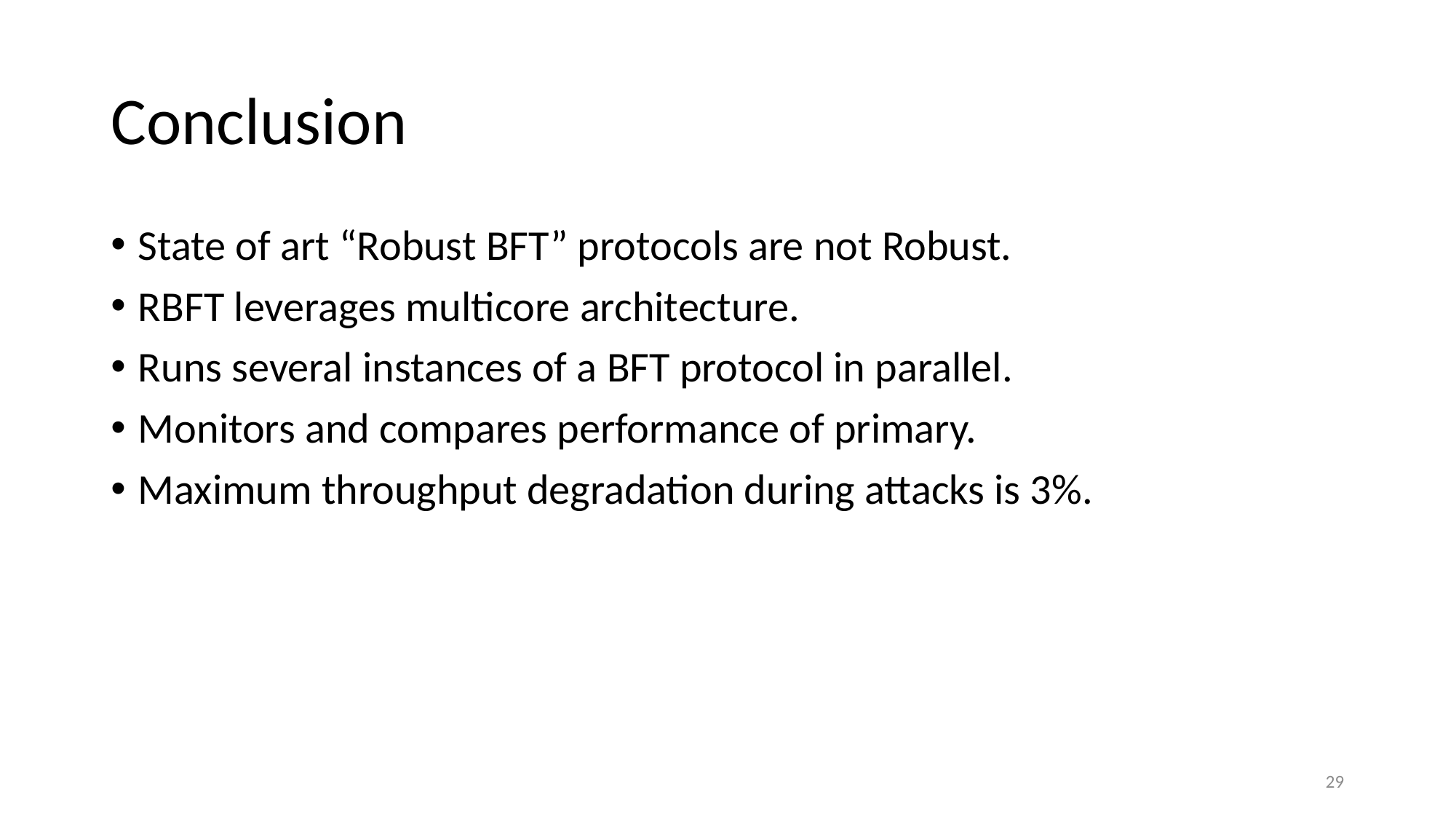

# Conclusion
State of art “Robust BFT” protocols are not Robust.
RBFT leverages multicore architecture.
Runs several instances of a BFT protocol in parallel.
Monitors and compares performance of primary.
Maximum throughput degradation during attacks is 3%.

29